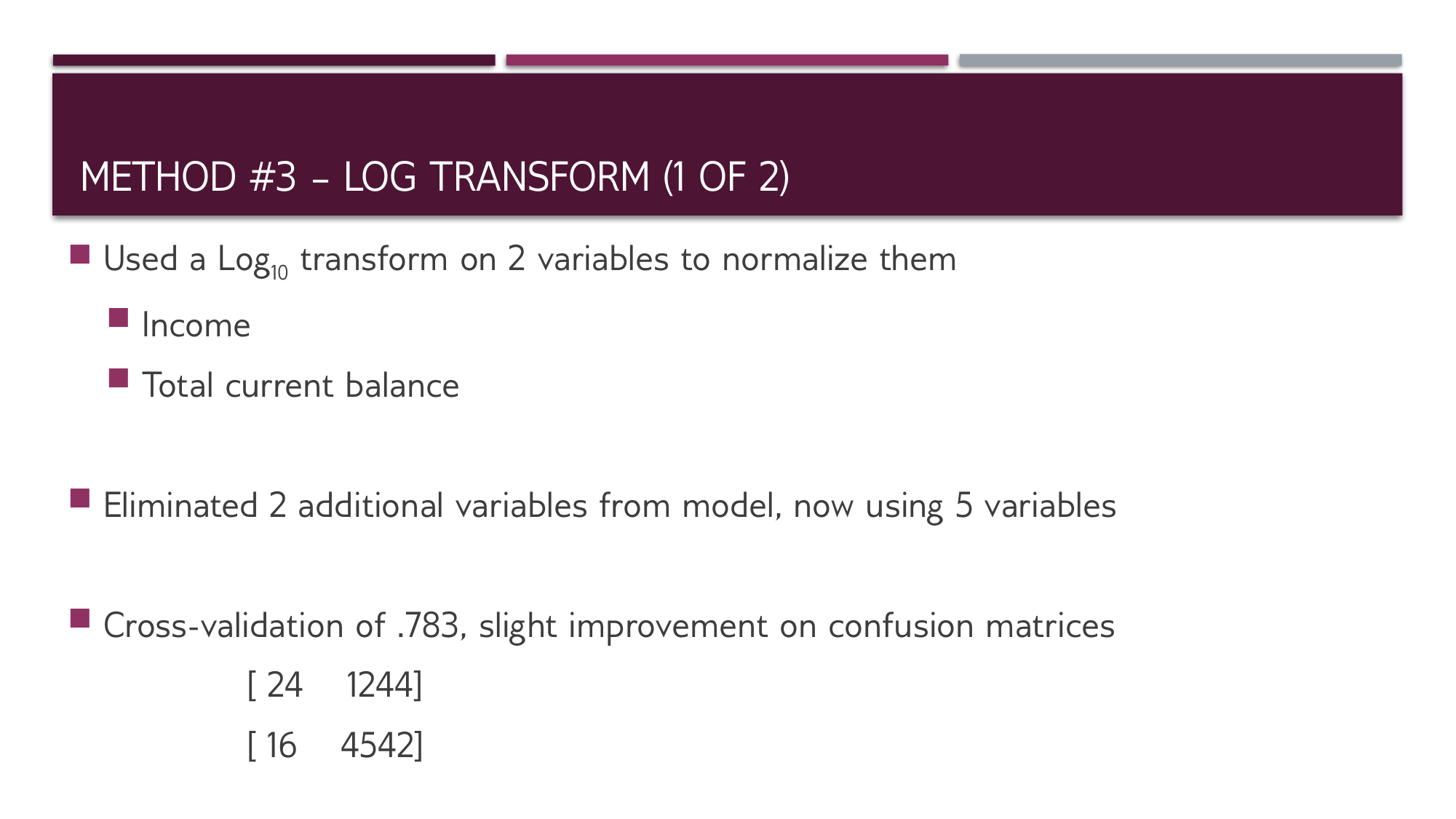

# Method #3 – Log transform (1 of 2)
Used a Log10 transform on 2 variables to normalize them
Income
Total current balance

Eliminated 2 additional variables from model, now using 5 variables

Cross-validation of .783, slight improvement on confusion matrices
	[ 24    1244]
 	[ 16    4542]